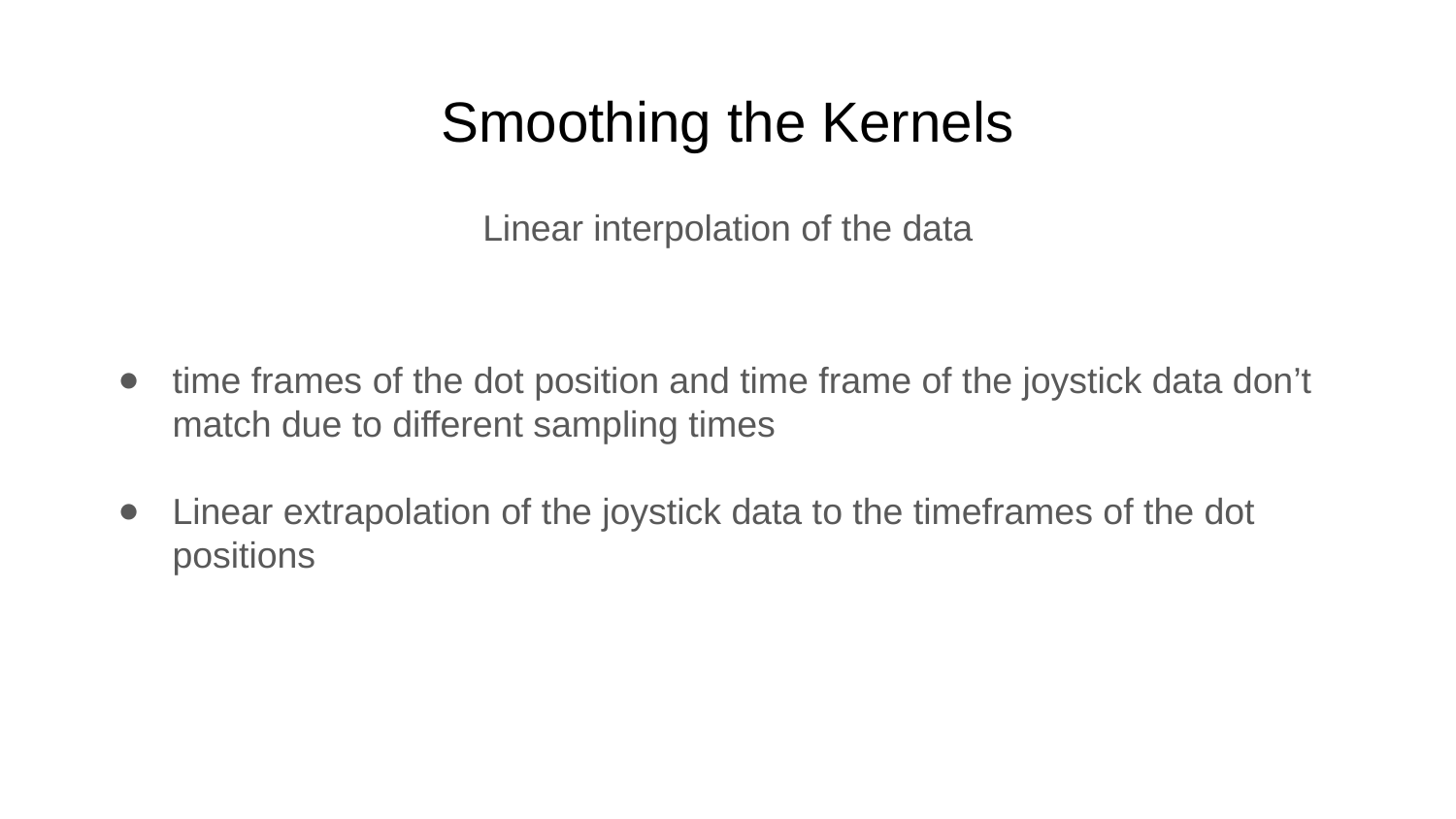

# Smoothing the Kernels
Linear interpolation of the data
time frames of the dot position and time frame of the joystick data don’t match due to different sampling times

Linear extrapolation of the joystick data to the timeframes of the dot positions